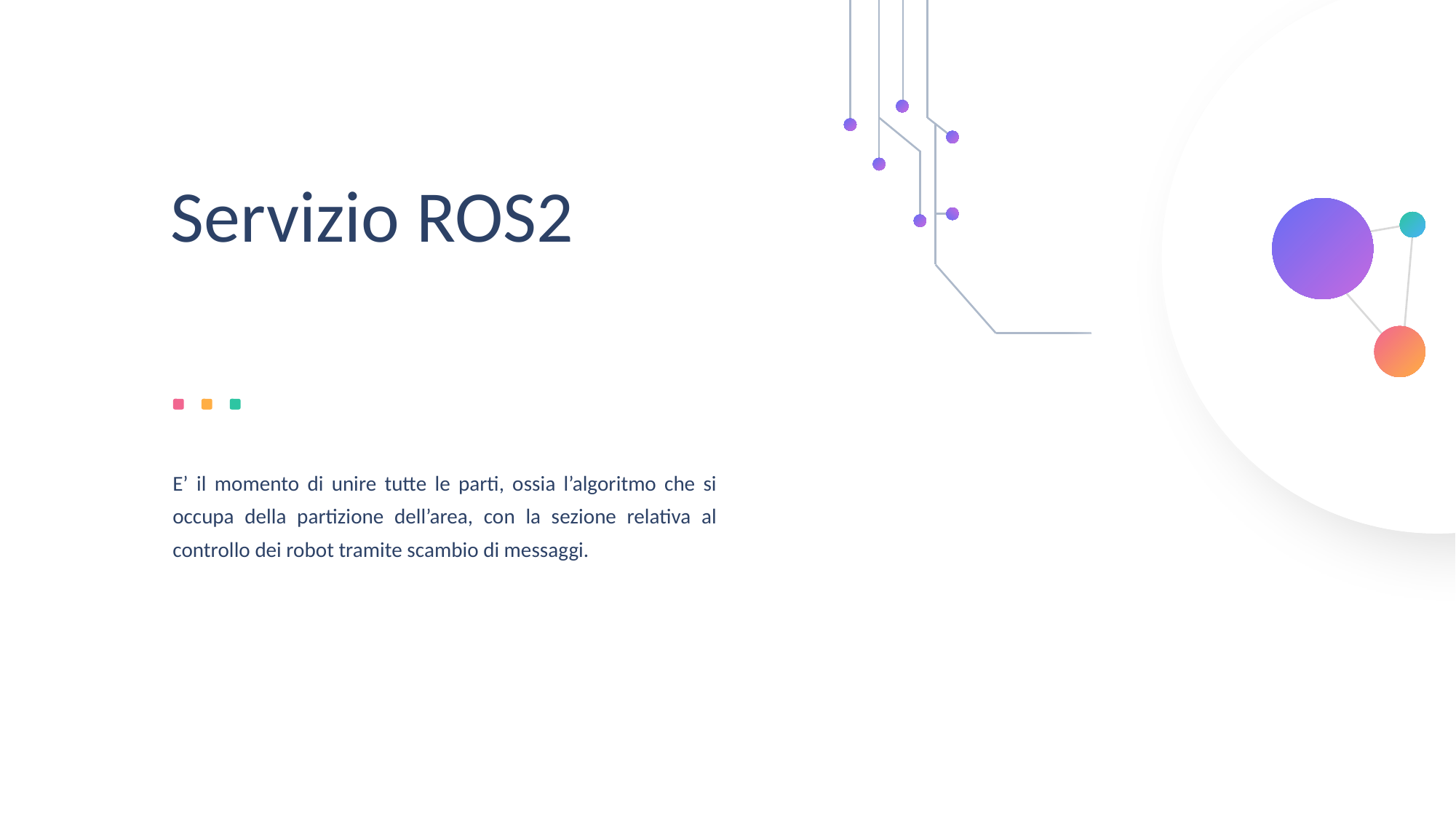

Servizio ROS2

E’ il momento di unire tutte le parti, ossia l’algoritmo che si occupa della partizione dell’area, con la sezione relativa al controllo dei robot tramite scambio di messaggi.